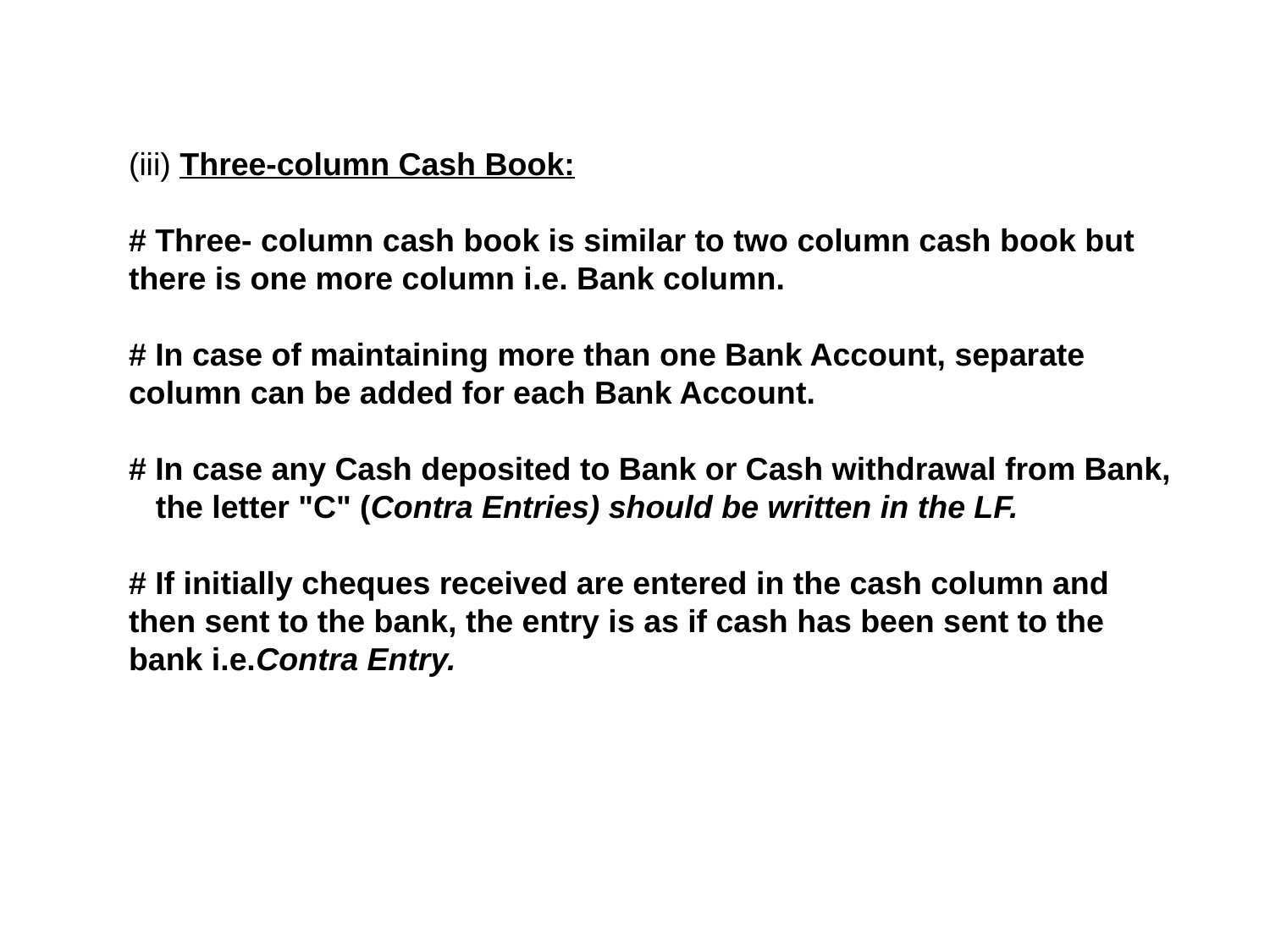

(iii) Three-column Cash Book:

# Three- column cash book is similar to two column cash book but    there is one more column i.e. Bank column.

# In case of maintaining more than one Bank Account, separate column can be added for each Bank Account.

# In case any Cash deposited to Bank or Cash withdrawal from Bank,
   the letter "C" (Contra Entries) should be written in the LF.

# If initially cheques received are entered in the cash column and then sent to the bank, the entry is as if cash has been sent to the bank i.e.Contra Entry.